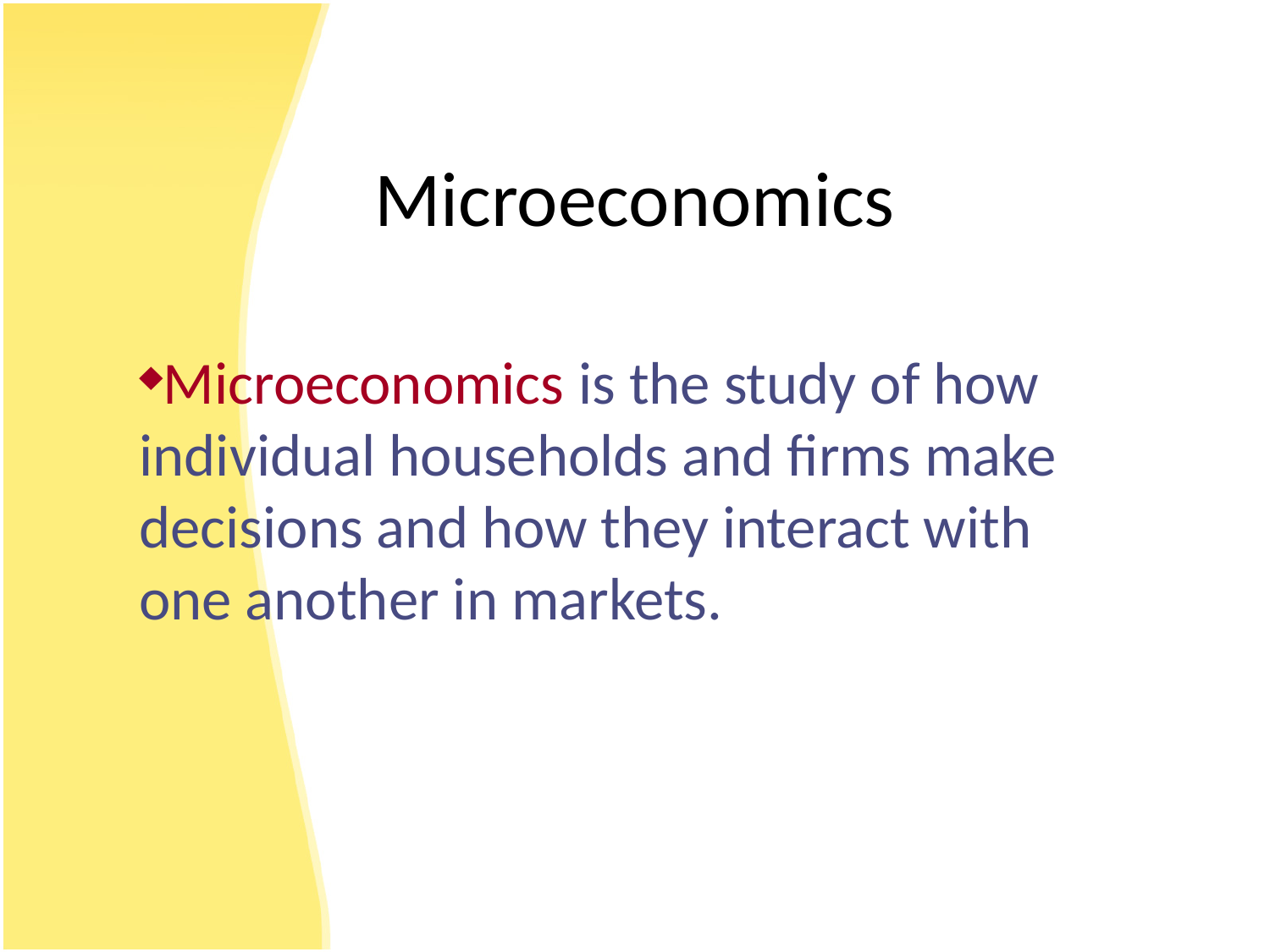

# Microeconomics
Microeconomics is the study of how individual households and firms make decisions and how they interact with one another in markets.